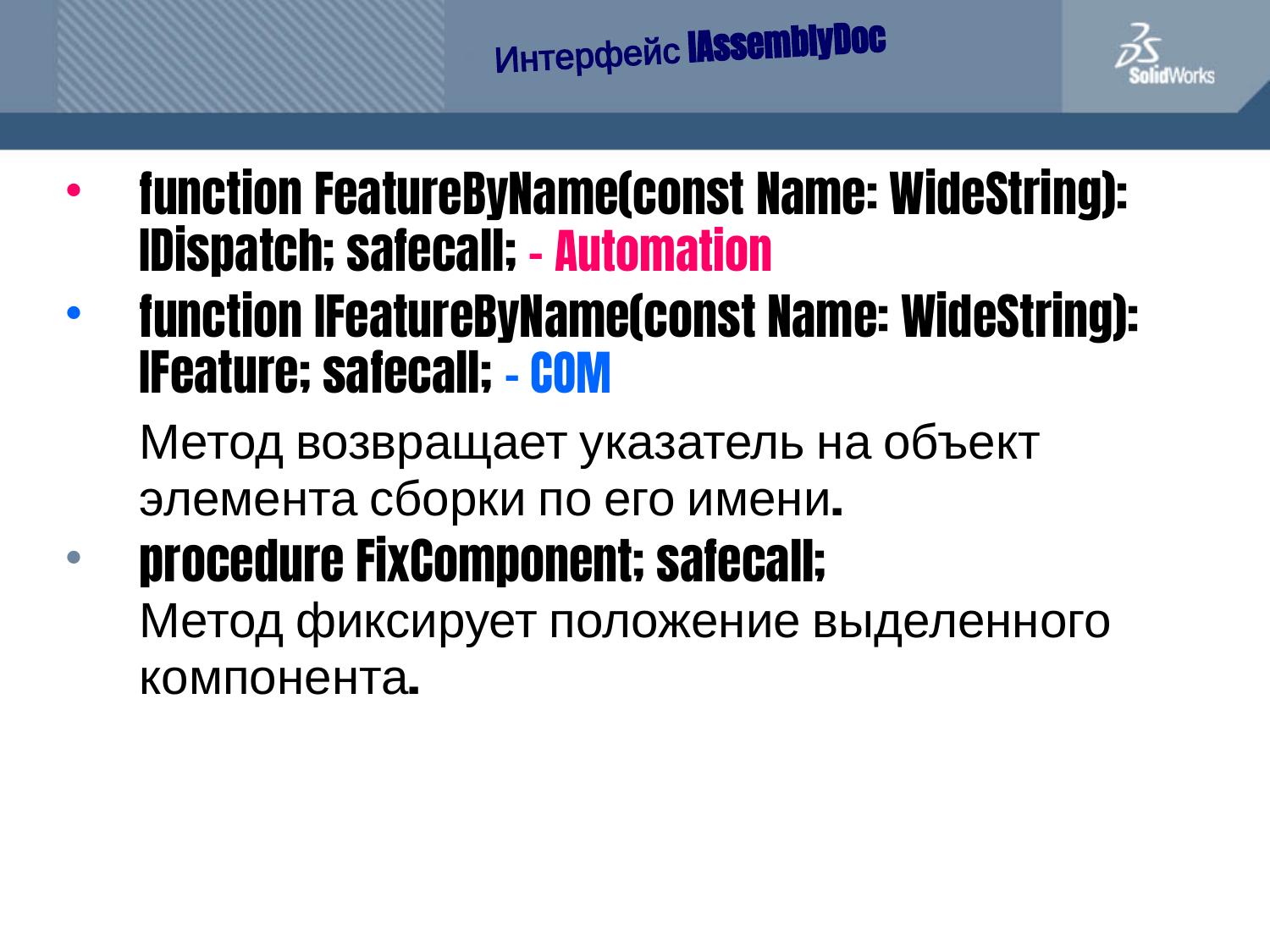

Интерфейс IAssemblyDoc

function FeatureByName(const Name: WideString): IDispatch; safecall; - Automation
function IFeatureByName(const Name: WideString): IFeature; safecall; - COM
	Метод возвращает указатель на объект элемента сборки по его имени.
procedure FixComponent; safecall;
Метод фиксирует положение выделенного компонента.